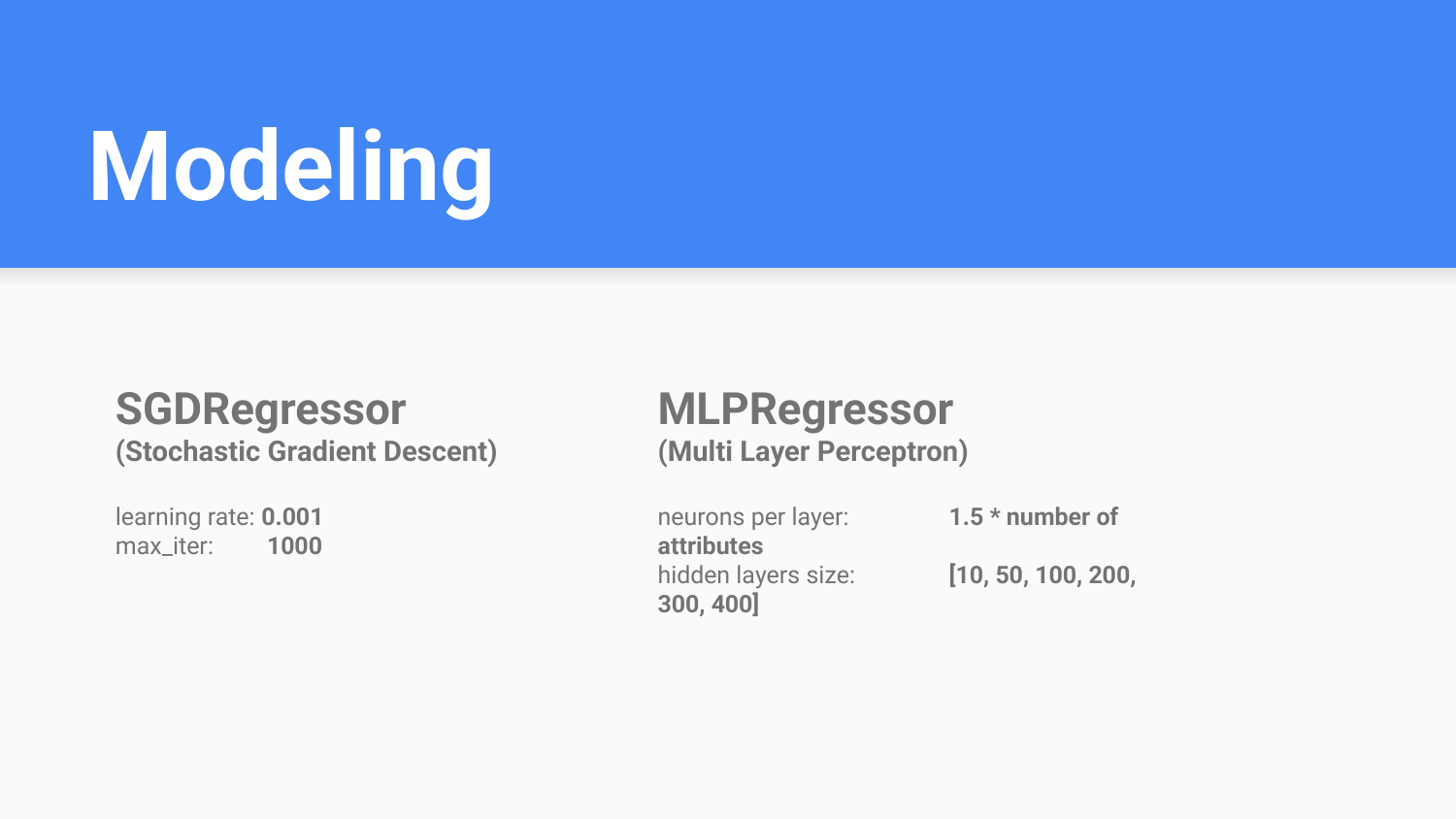

# Modeling
SGDRegressor
(Stochastic Gradient Descent)

learning rate: 0.001
max_iter:	 1000
MLPRegressor
(Multi Layer Perceptron)

neurons per layer:	1.5 * number of attributes
hidden layers size:	[10, 50, 100, 200, 300, 400]